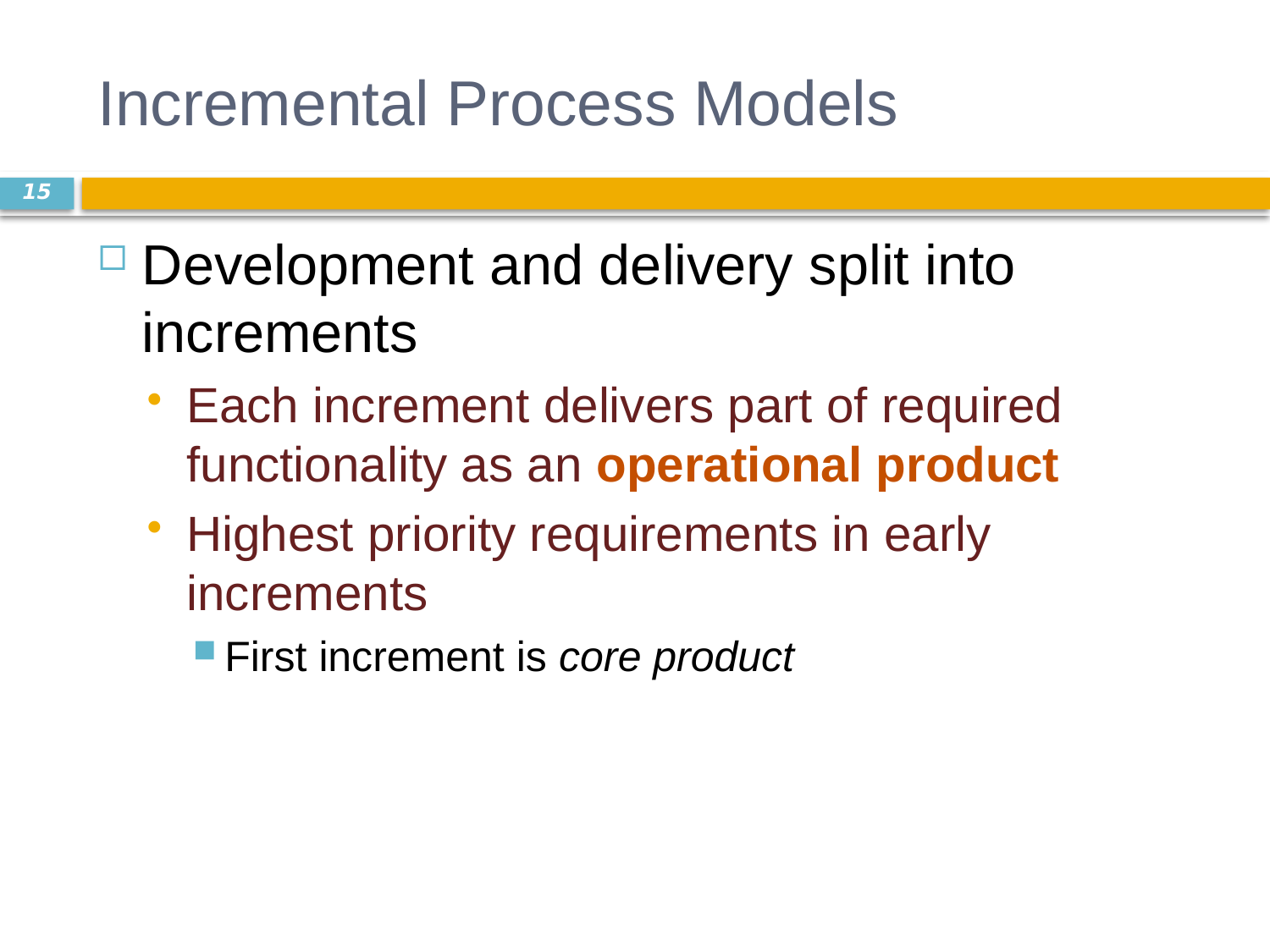

# Incremental Process Models
15
Development and delivery split into increments
Each increment delivers part of required functionality as an operational product
Highest priority requirements in early increments
First increment is core product